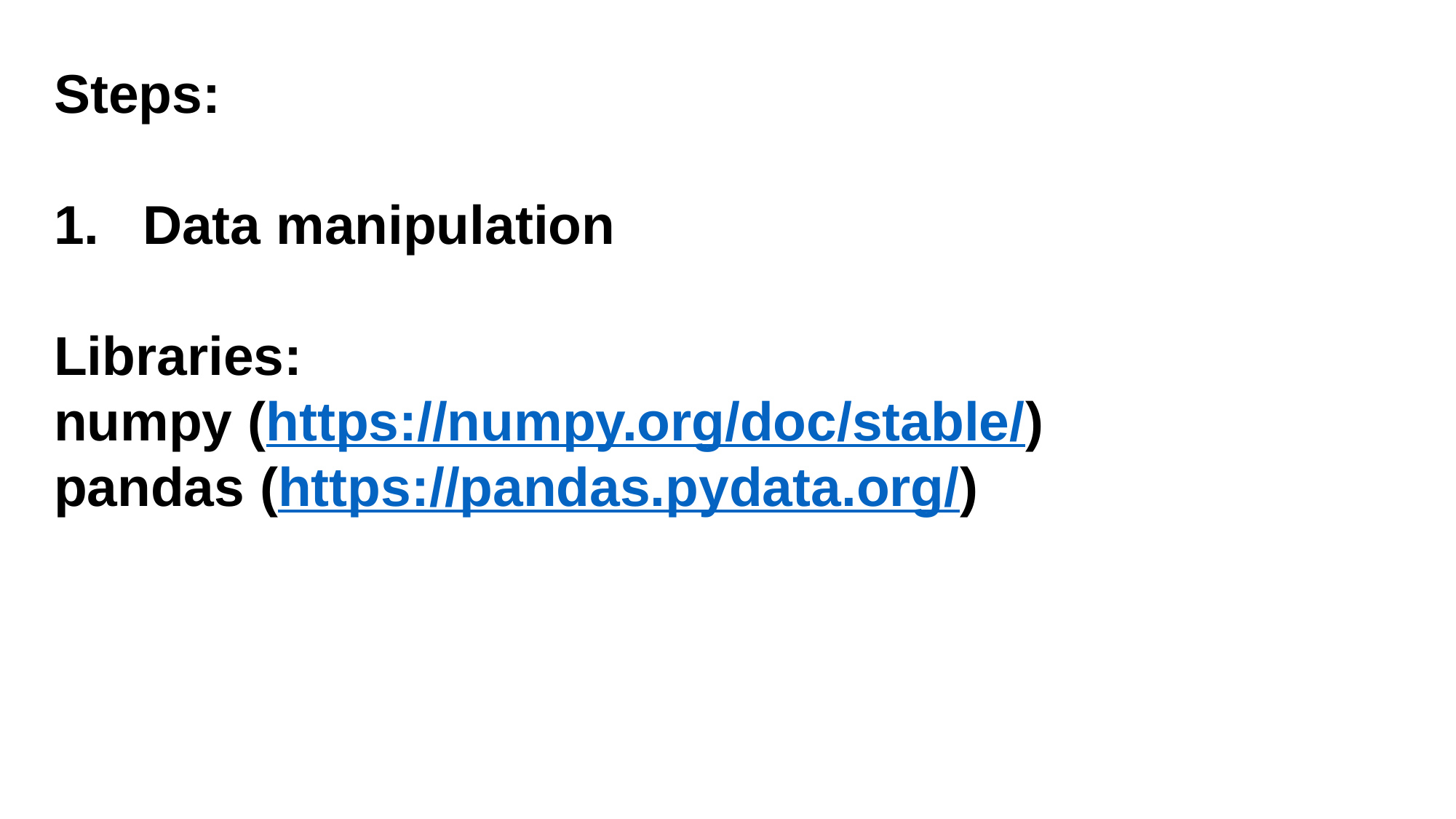

Steps:

Data manipulation

Libraries:
numpy (https://numpy.org/doc/stable/)
pandas (https://pandas.pydata.org/)